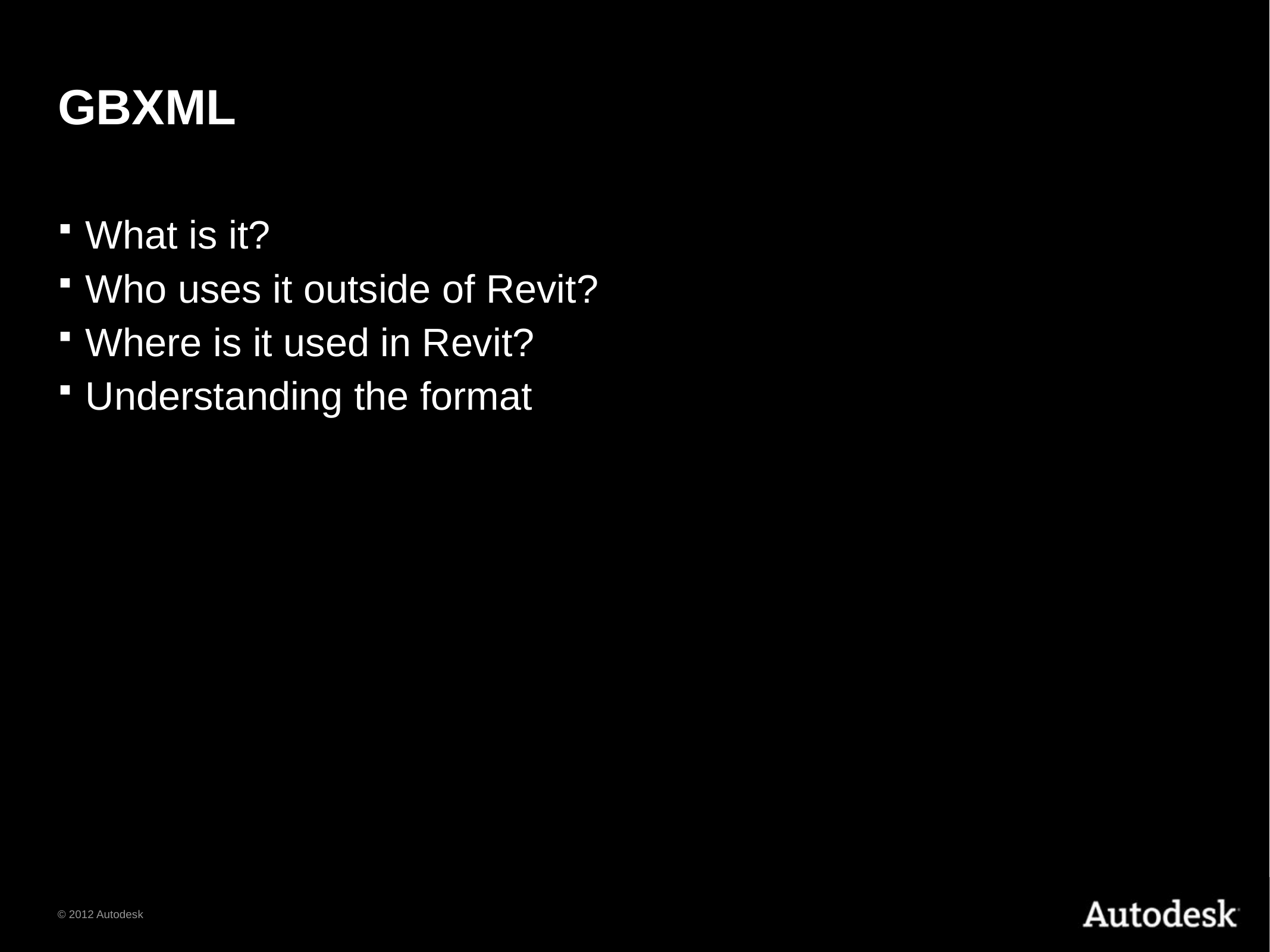

# GBXML
What is it?
Who uses it outside of Revit?
Where is it used in Revit?
Understanding the format